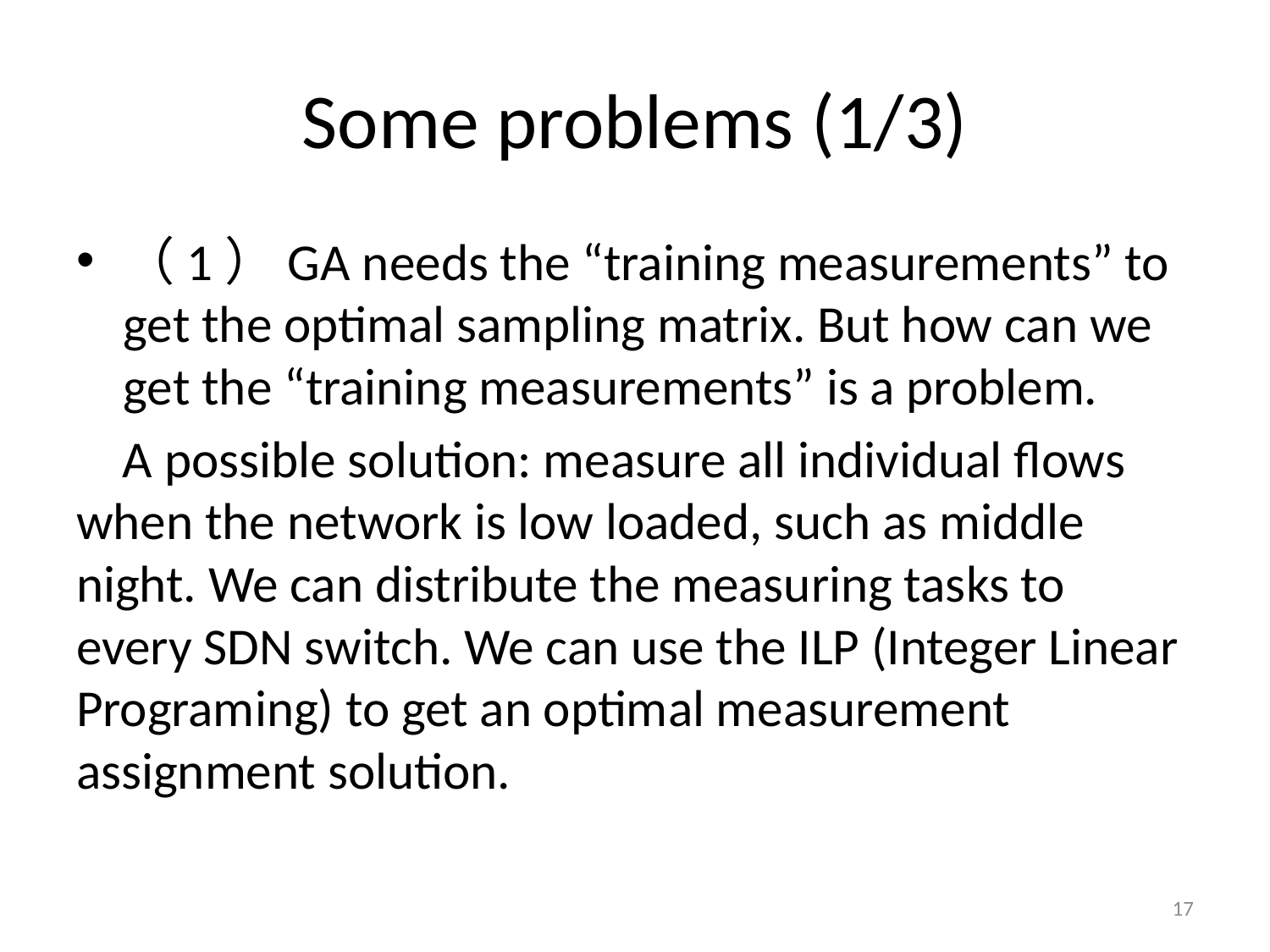

# Some problems (1/3)
（1）GA needs the “training measurements” to get the optimal sampling matrix. But how can we get the “training measurements” is a problem.
    A possible solution: measure all individual flows when the network is low loaded, such as middle night. We can distribute the measuring tasks to every SDN switch. We can use the ILP (Integer Linear Programing) to get an optimal measurement assignment solution.
17